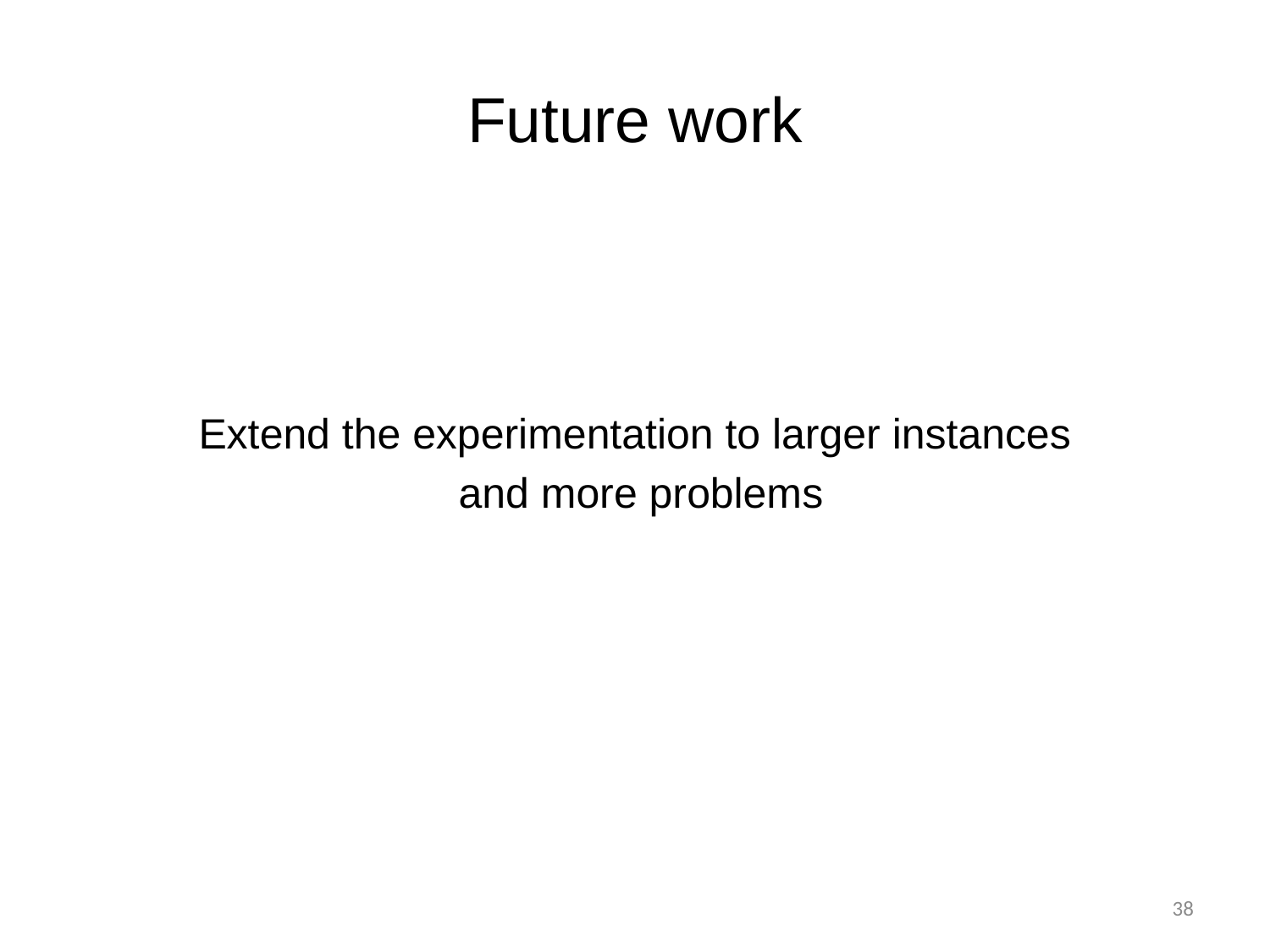

# Future work

Extend the experimentation to larger instances
 and more problems
38